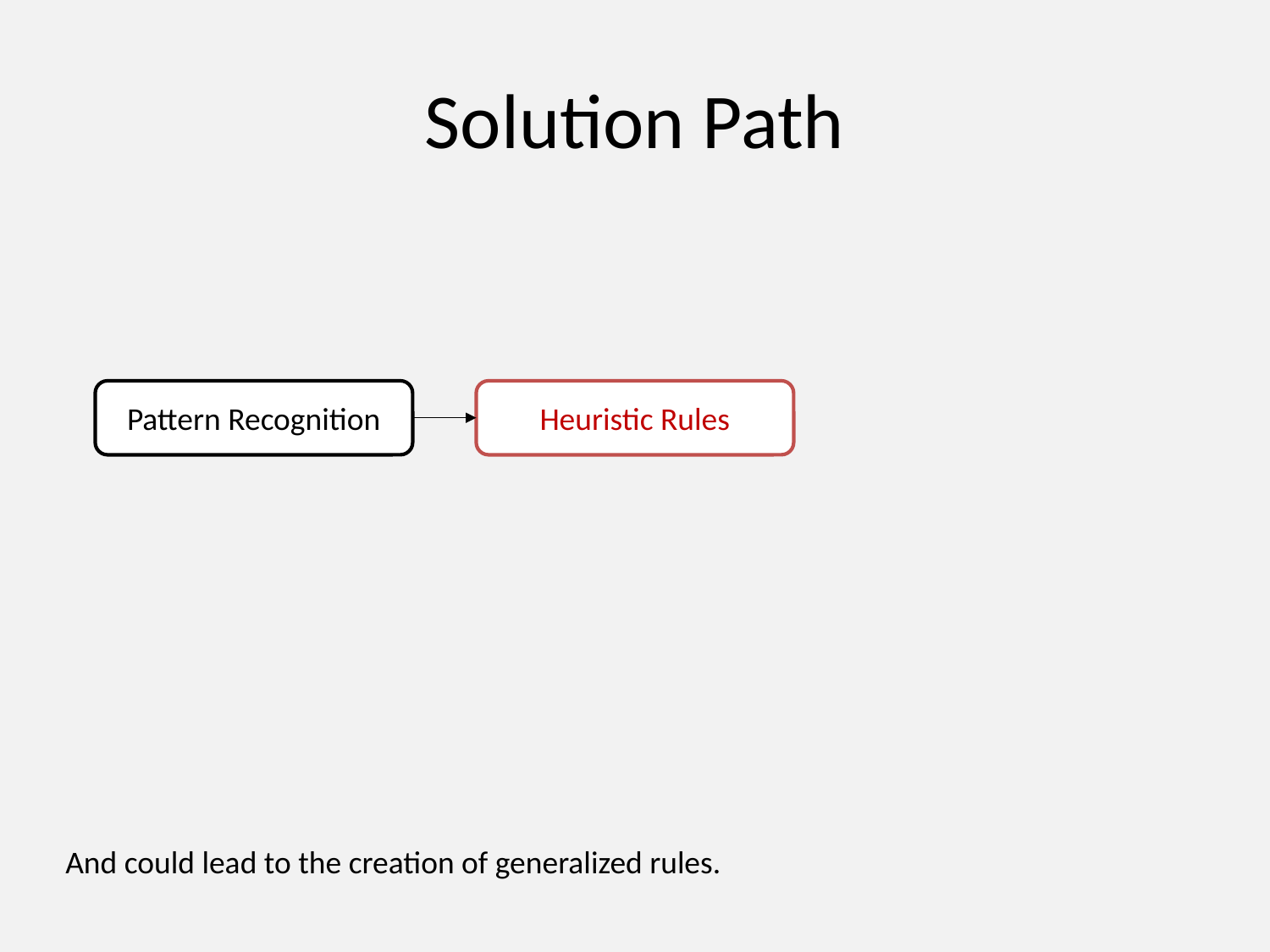

# Solution Path
Pattern Recognition
Heuristic Rules
And could lead to the creation of generalized rules.